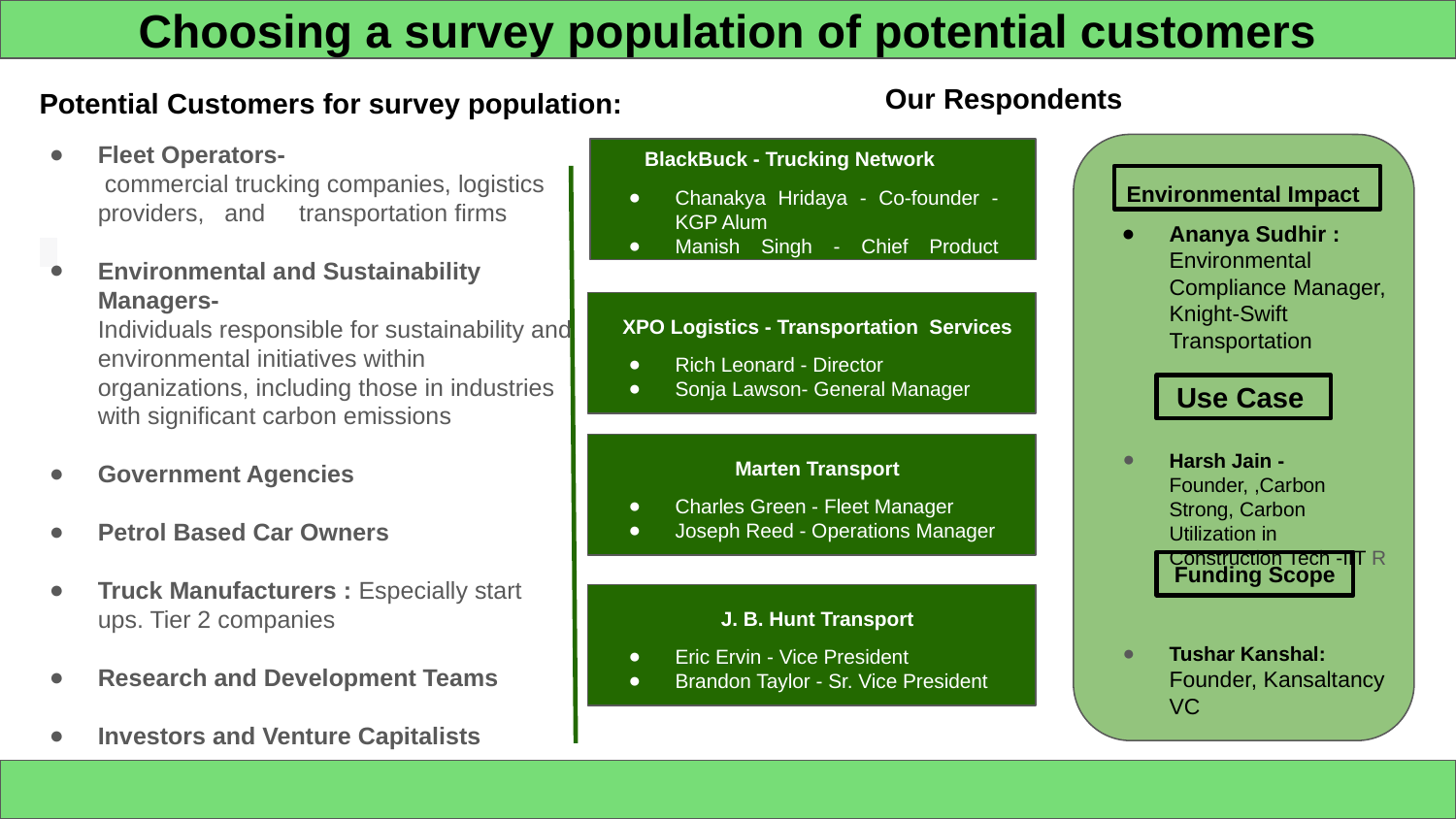

Choosing a survey population of potential customers
Our Respondents
Potential Customers for survey population:

Fleet Operators-
 commercial trucking companies, logistics providers,   and     transportation firms

Environmental and Sustainability Managers-
Individuals responsible for sustainability and environmental initiatives within organizations, including those in industries with significant carbon emissions

Government Agencies

Petrol Based Car Owners

Truck Manufacturers : Especially start ups. Tier 2 companies

Research and Development Teams

Investors and Venture Capitalists

BlackBuck - Trucking Network

Environmental Impact

Chanakya Hridaya - Co-founder - KGP Alum
Manish Singh - Chief Product Officer
Ananya Sudhir : Environmental Compliance Manager, Knight-Swift Transportation

          Use Case

Harsh Jain - Founder, ,Carbon Strong, Carbon Utilization in Construction Tech -IIT R

Tushar Kanshal: Founder, Kansaltancy VC

XPO Logistics - Transportation  Services
Rich Leonard - Director
Sonja Lawson- General Manager

Marten Transport
Charles Green - Fleet Manager
Joseph Reed - Operations Manager
Funding Scope

J. B. Hunt Transport
Eric Ervin - Vice President
Brandon Taylor - Sr. Vice President